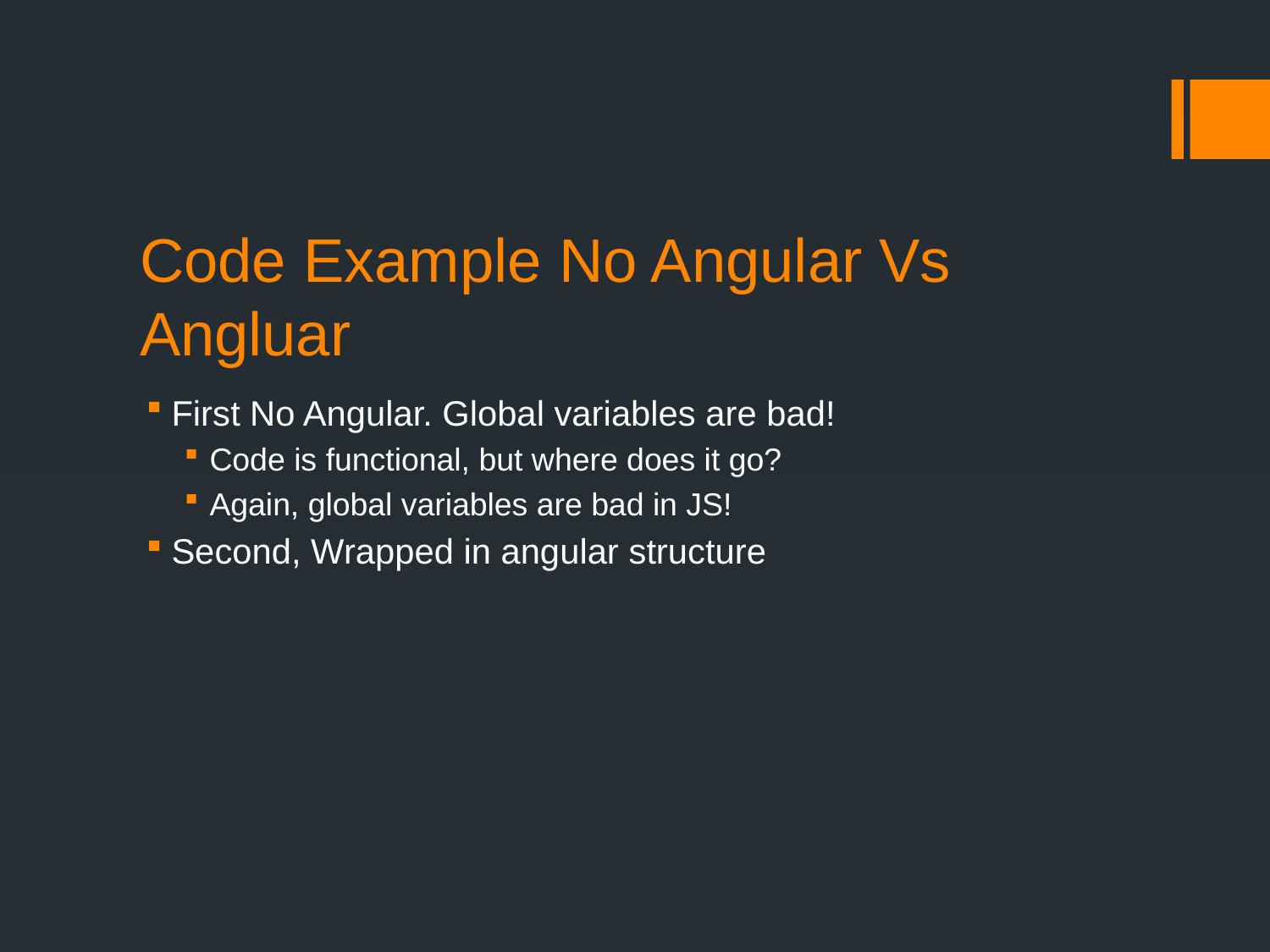

# Code Example No Angular Vs Angluar
First No Angular. Global variables are bad!
Code is functional, but where does it go?
Again, global variables are bad in JS!
Second, Wrapped in angular structure